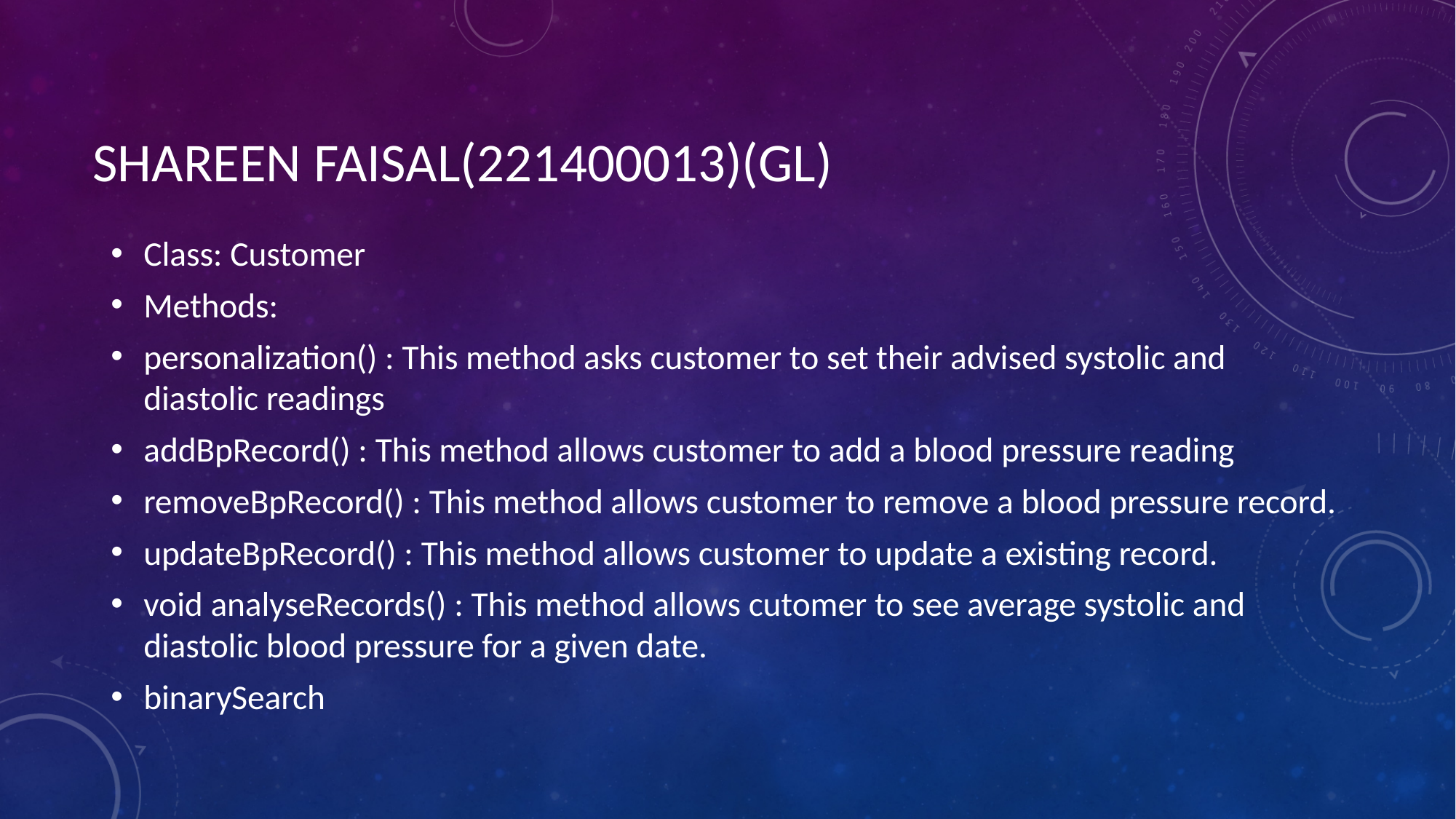

# Shareen Faisal(221400013)(GL)
Class: Customer
Methods:
personalization() : This method asks customer to set their advised systolic and diastolic readings
addBpRecord() : This method allows customer to add a blood pressure reading
removeBpRecord() : This method allows customer to remove a blood pressure record.
updateBpRecord() : This method allows customer to update a existing record.
void analyseRecords() : This method allows cutomer to see average systolic and diastolic blood pressure for a given date.
binarySearch